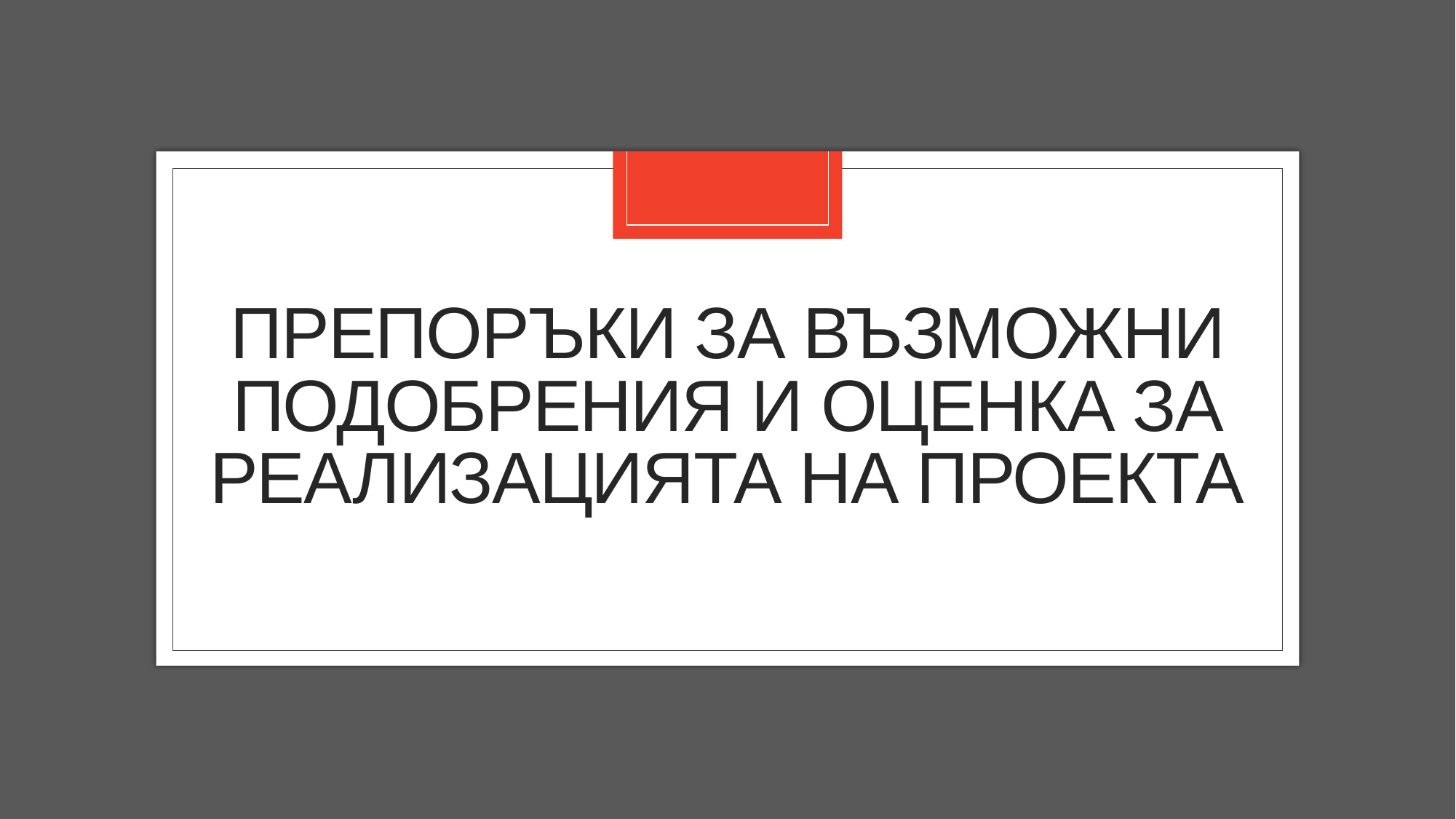

# Препоръки за възможни подобрения и оценка за реализацията на проекта